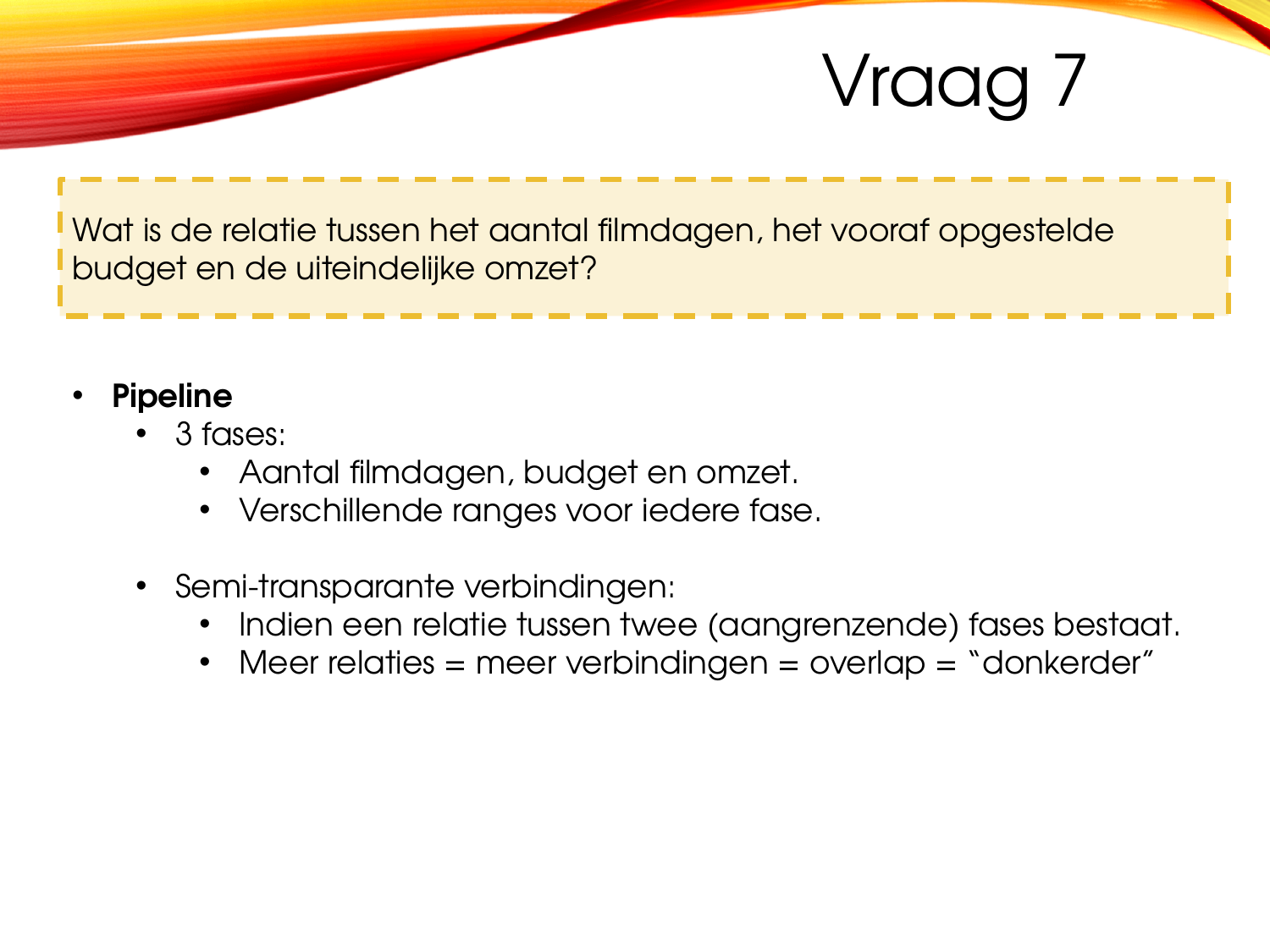

# Vraag 7
Wat is de relatie tussen het aantal filmdagen, het vooraf opgestelde budget en de uiteindelijke omzet?
Pipeline
3 fases:
Aantal filmdagen, budget en omzet.
Verschillende ranges voor iedere fase.
Semi-transparante verbindingen:
Indien een relatie tussen twee (aangrenzende) fases bestaat.
Meer relaties = meer verbindingen = overlap = “donkerder”